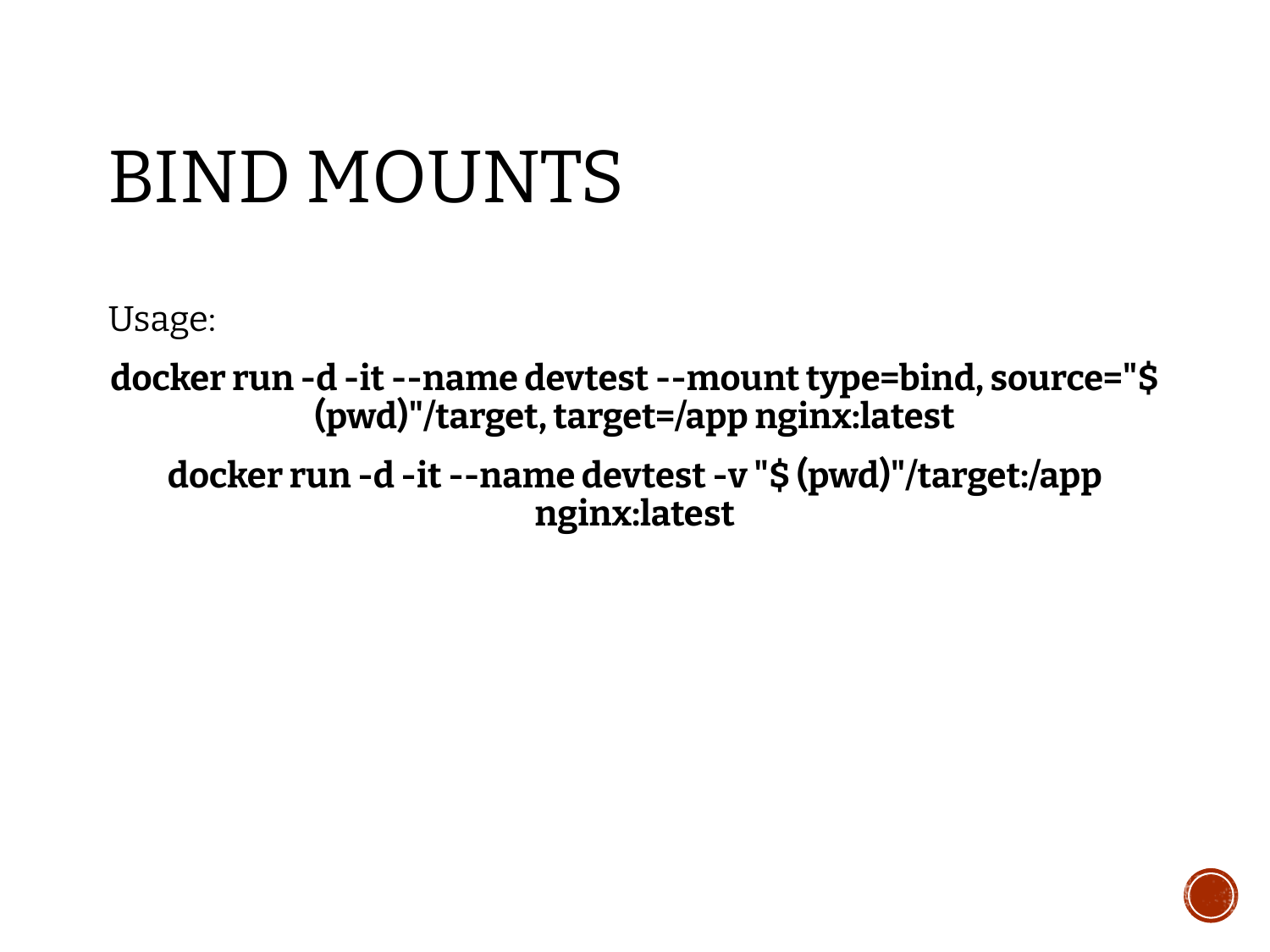

# Bind mounts
Usage:
docker run -d -it --name devtest --mount type=bind, source="$(pwd)"/target, target=/app nginx:latest
docker run -d -it --name devtest -v "$ (pwd)"/target:/app nginx:latest